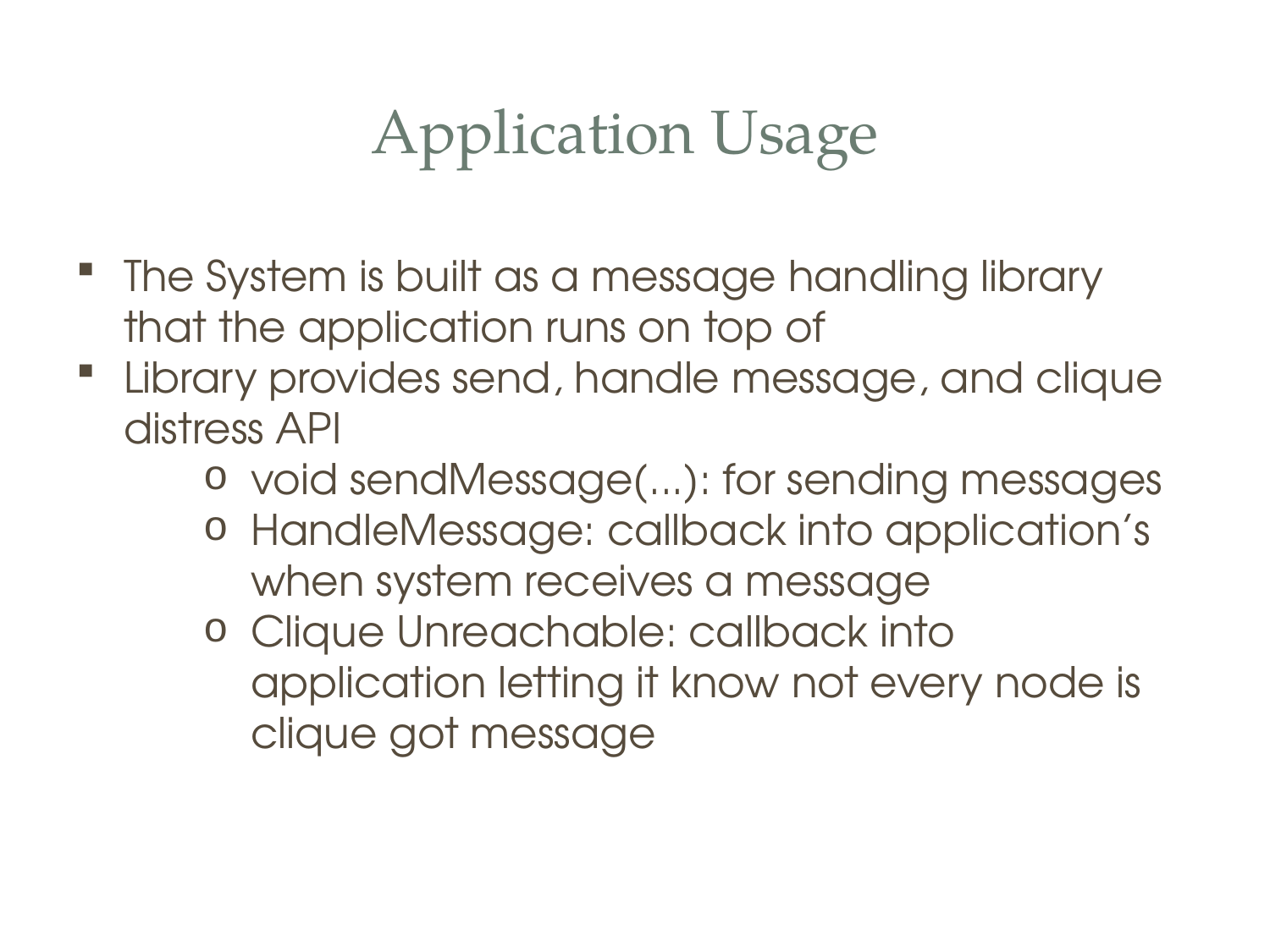

Application Usage
The System is built as a message handling library that the application runs on top of
Library provides send, handle message, and clique distress API
void sendMessage(...): for sending messages
HandleMessage: callback into application’s when system receives a message
Clique Unreachable: callback into application letting it know not every node is clique got message